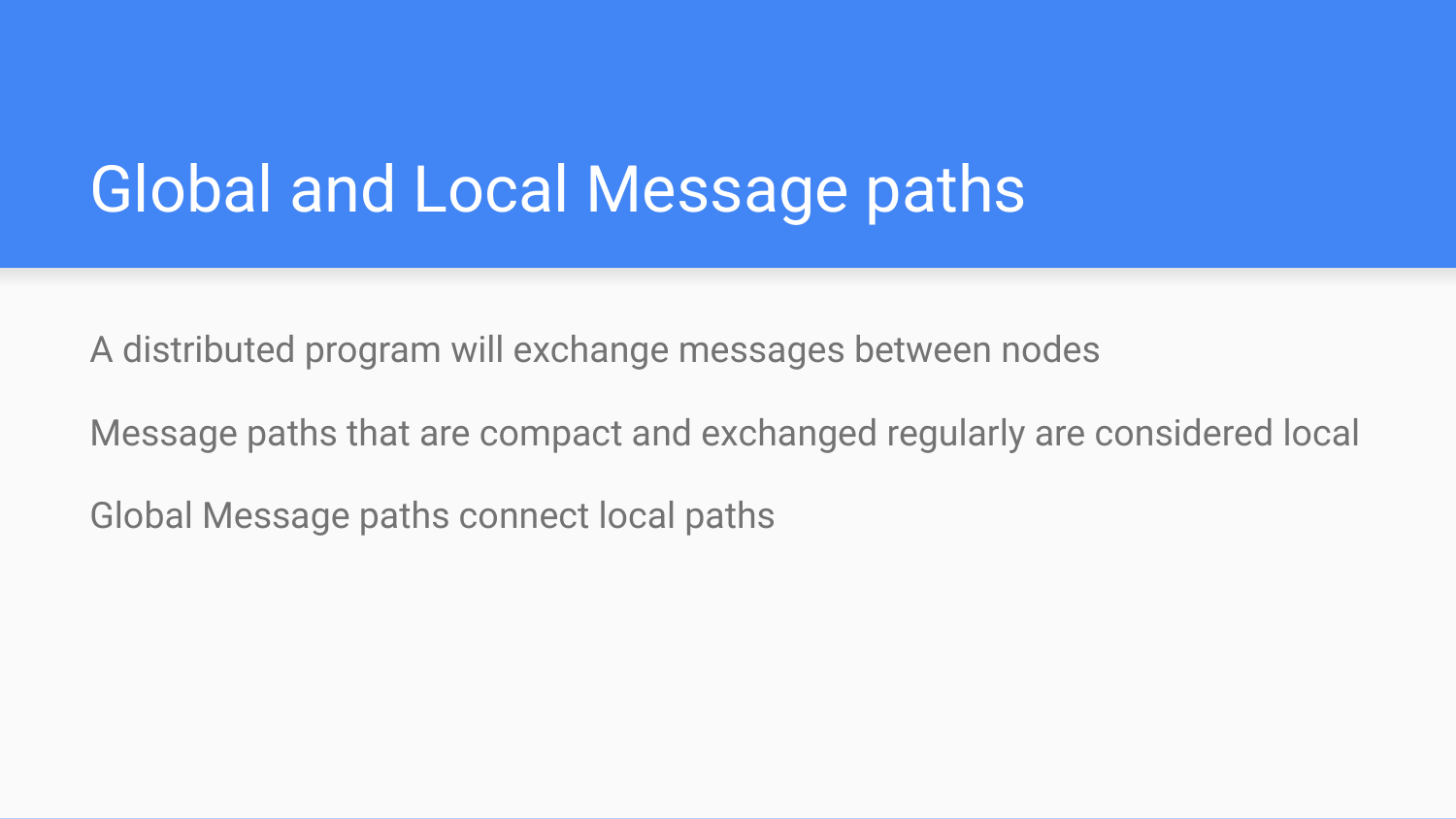

# Global and Local Message paths
A distributed program will exchange messages between nodes
Message paths that are compact and exchanged regularly are considered local
Global Message paths connect local paths